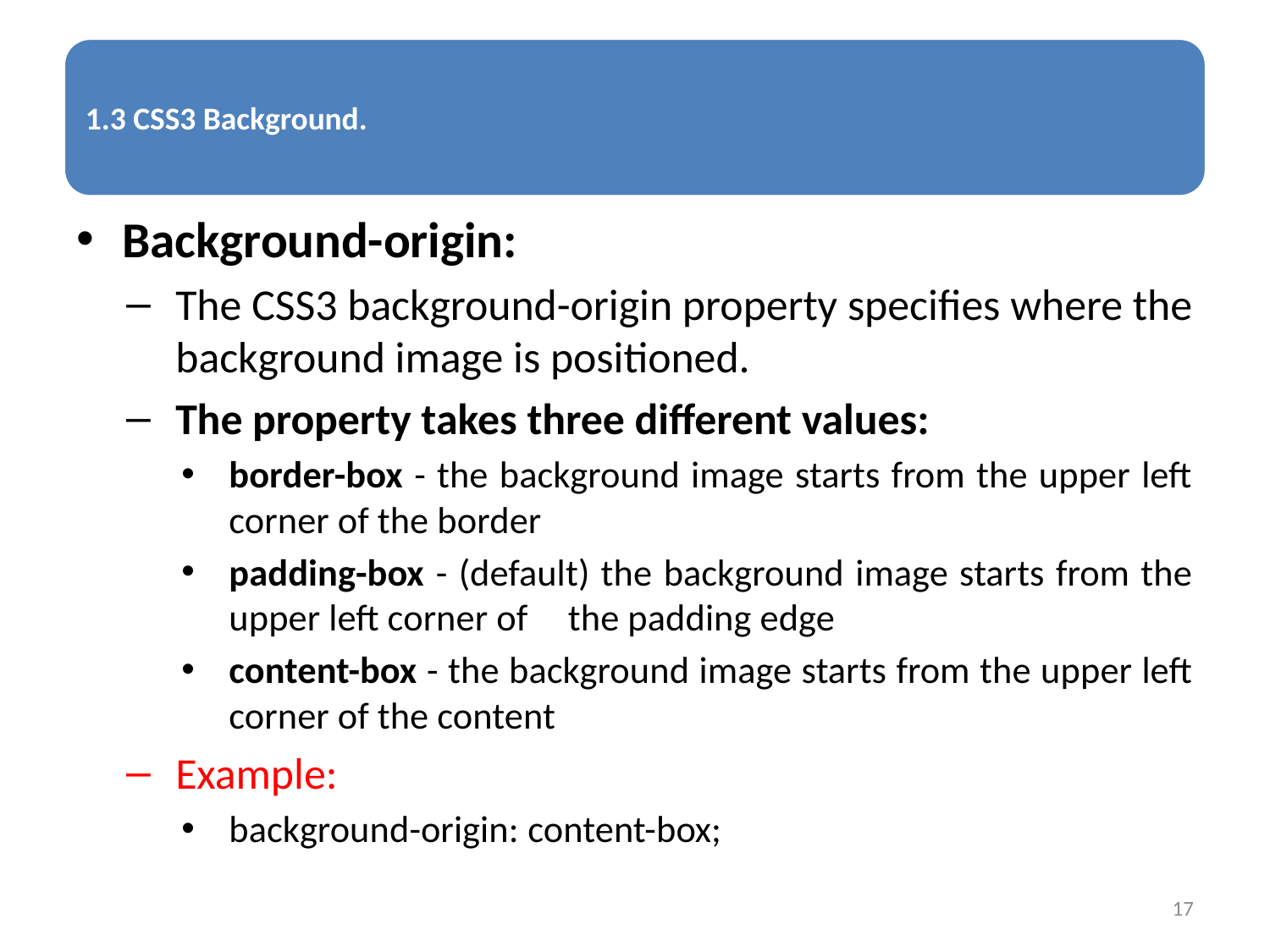

1.3 CSS3 Background.
Background-origin:
The CSS3 background-origin property specifies where the background image is positioned.
The property takes three different values:
border-box - the background image starts from the upper left corner of the border
padding-box - (default) the background image starts from the upper left corner of	the padding edge
content-box - the background image starts from the upper left corner of the content
Example:
background-origin: content-box;
17